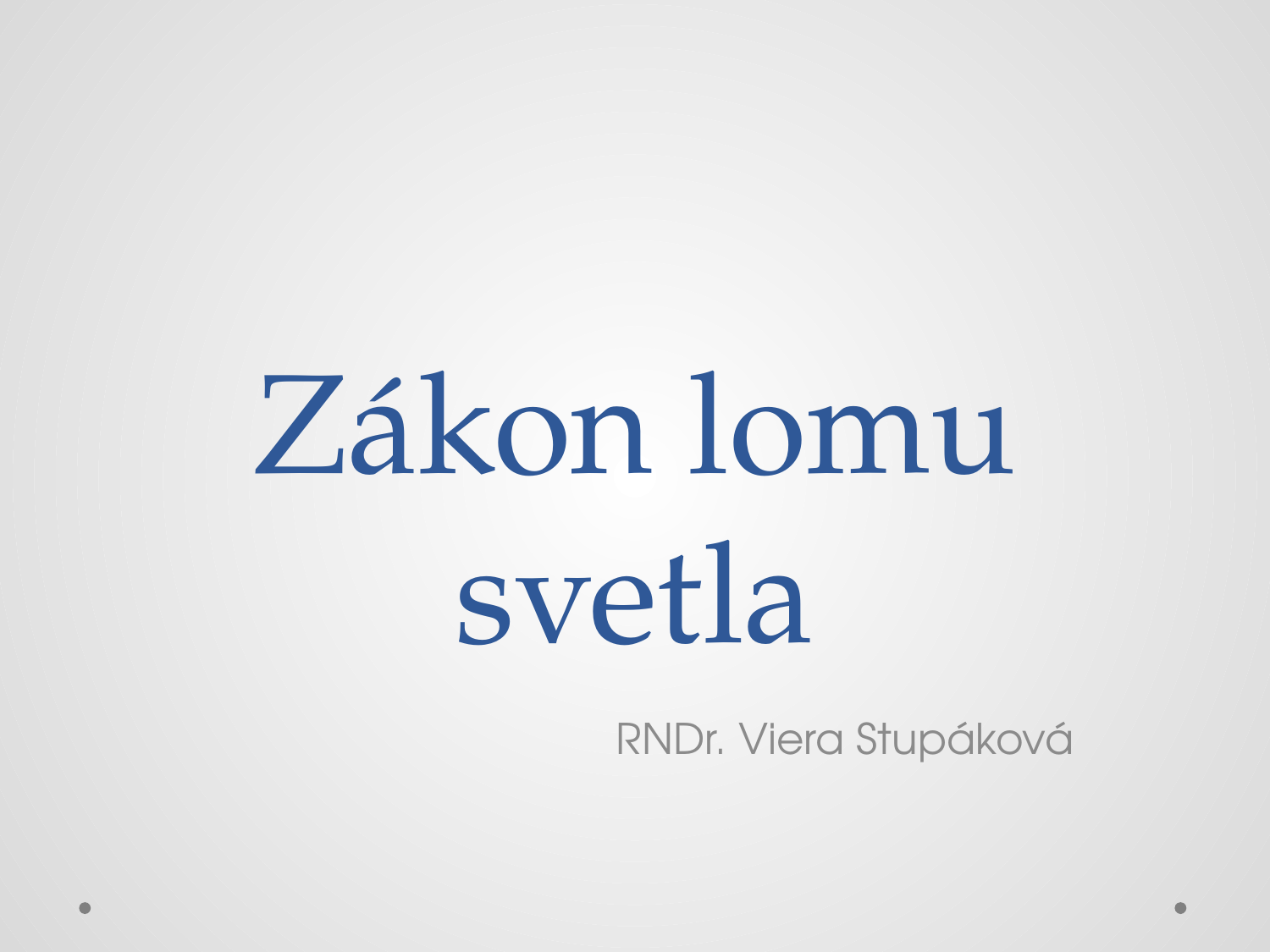

# Zákon lomu svetla
RNDr. Viera Stupáková